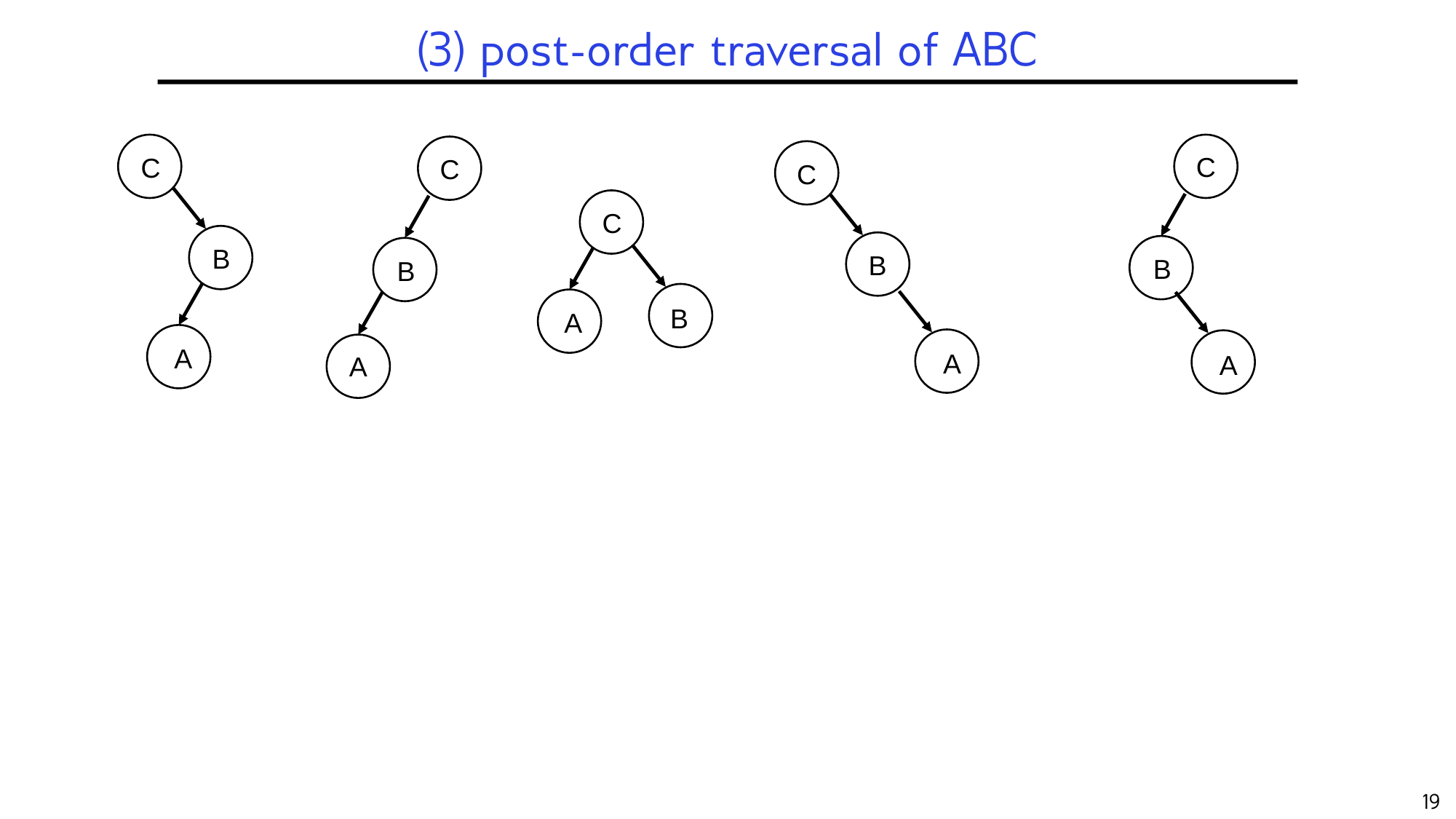

# (3) post-order traversal of ABC

C
C
C
C

C

B

B
B
B

B
A

A
A
A
A